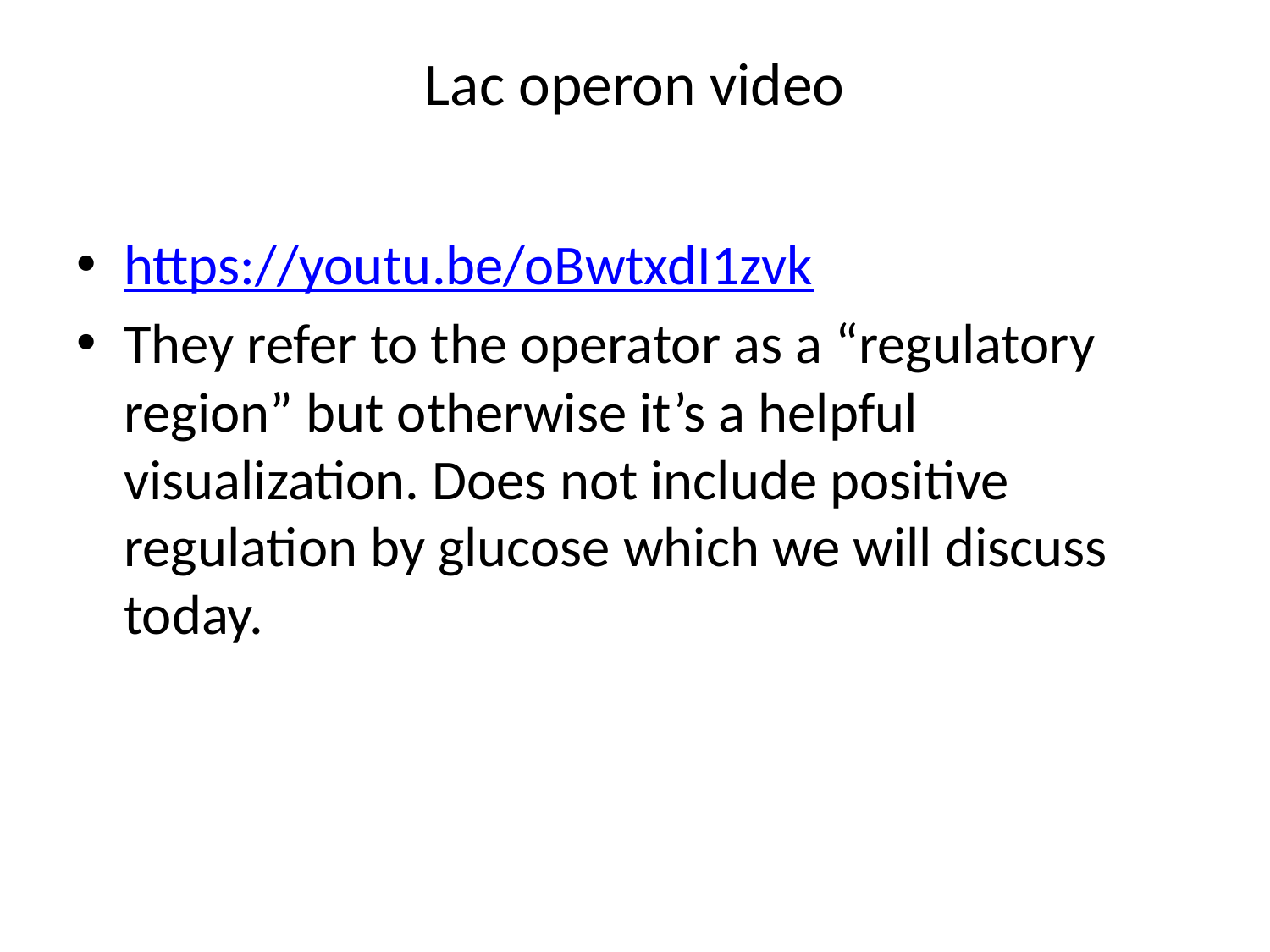

# Lac operon video
https://youtu.be/oBwtxdI1zvk
They refer to the operator as a “regulatory region” but otherwise it’s a helpful visualization. Does not include positive regulation by glucose which we will discuss today.